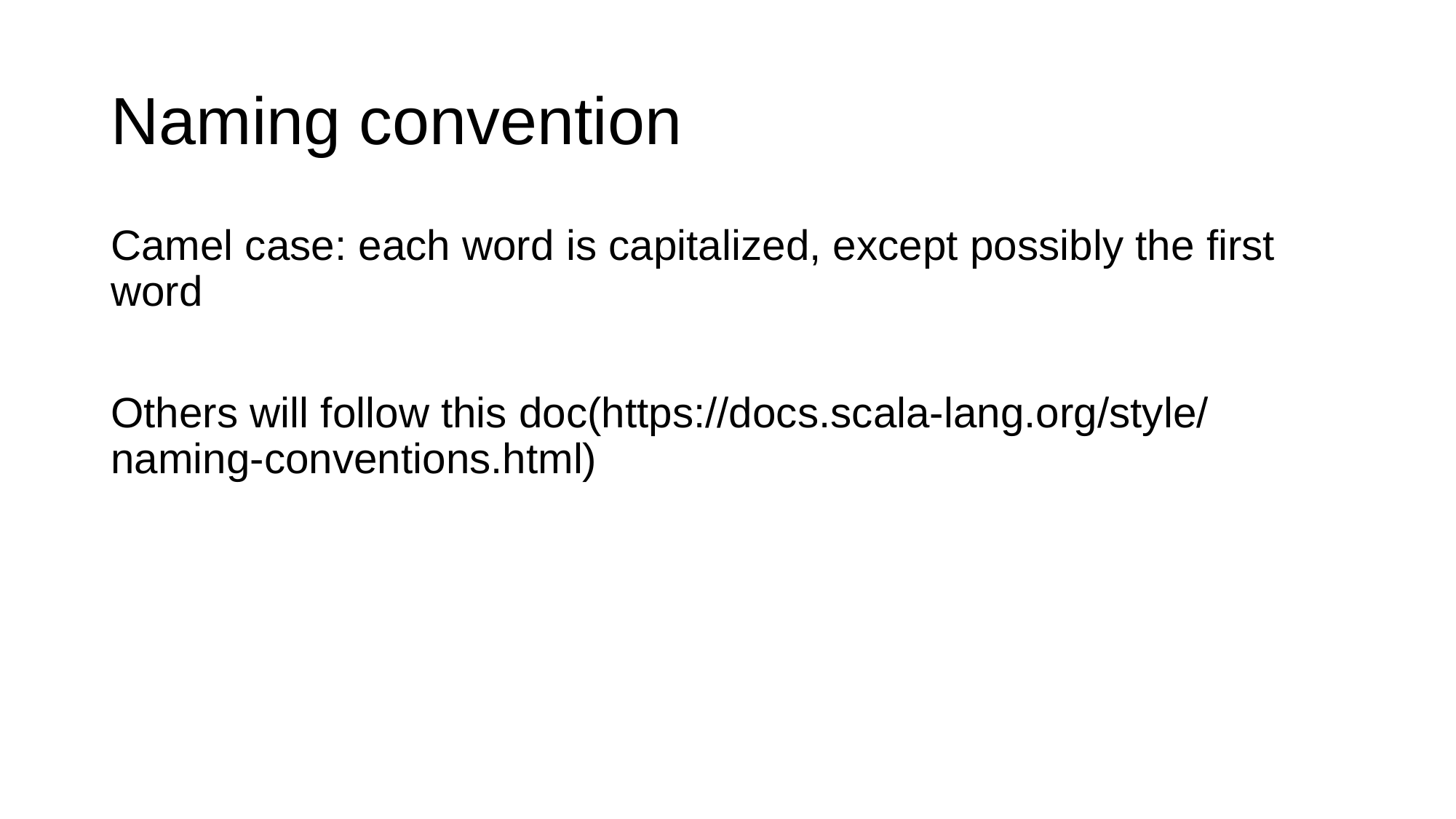

# Naming convention
Camel case: each word is capitalized, except possibly the first word

Others will follow this doc(https://docs.scala-lang.org/style/naming-conventions.html)